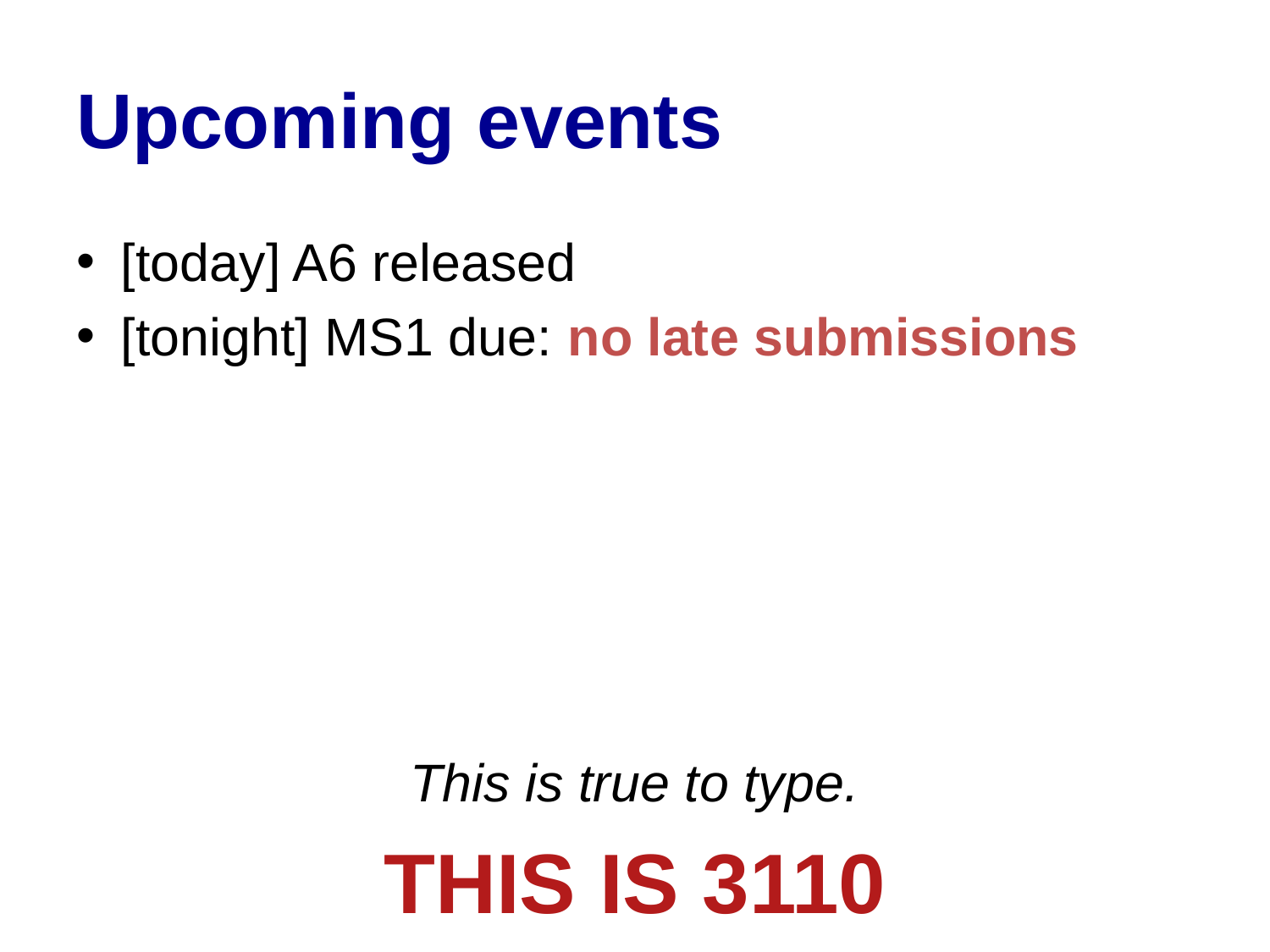

# Upcoming events
[today] A6 released
[tonight] MS1 due: no late submissions

This is true to type.
THIS IS 3110